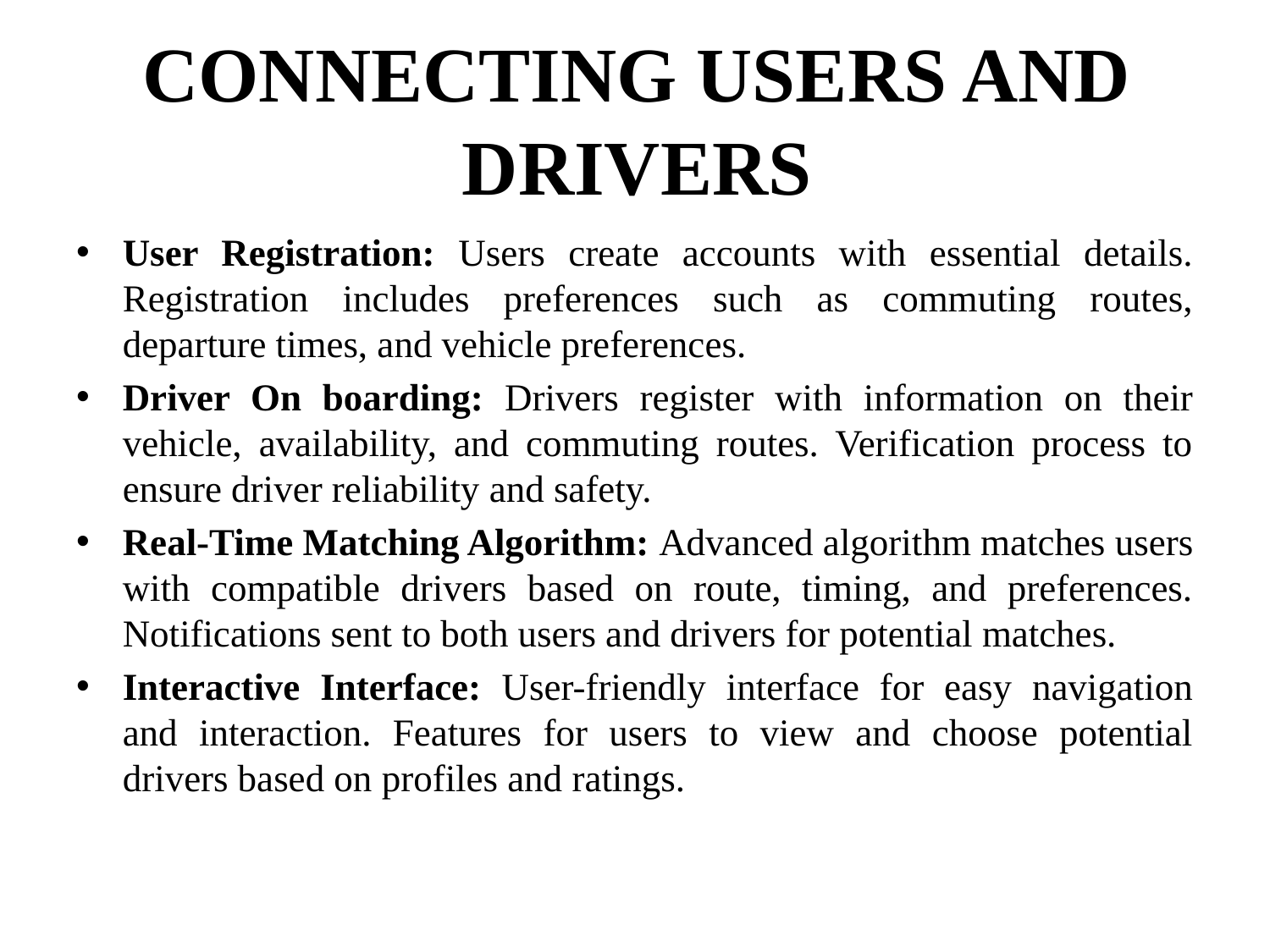

# CONNECTING USERS AND DRIVERS
User Registration: Users create accounts with essential details. Registration includes preferences such as commuting routes, departure times, and vehicle preferences.
Driver On boarding: Drivers register with information on their vehicle, availability, and commuting routes. Verification process to ensure driver reliability and safety.
Real-Time Matching Algorithm: Advanced algorithm matches users with compatible drivers based on route, timing, and preferences. Notifications sent to both users and drivers for potential matches.
Interactive Interface: User-friendly interface for easy navigation and interaction. Features for users to view and choose potential drivers based on profiles and ratings.